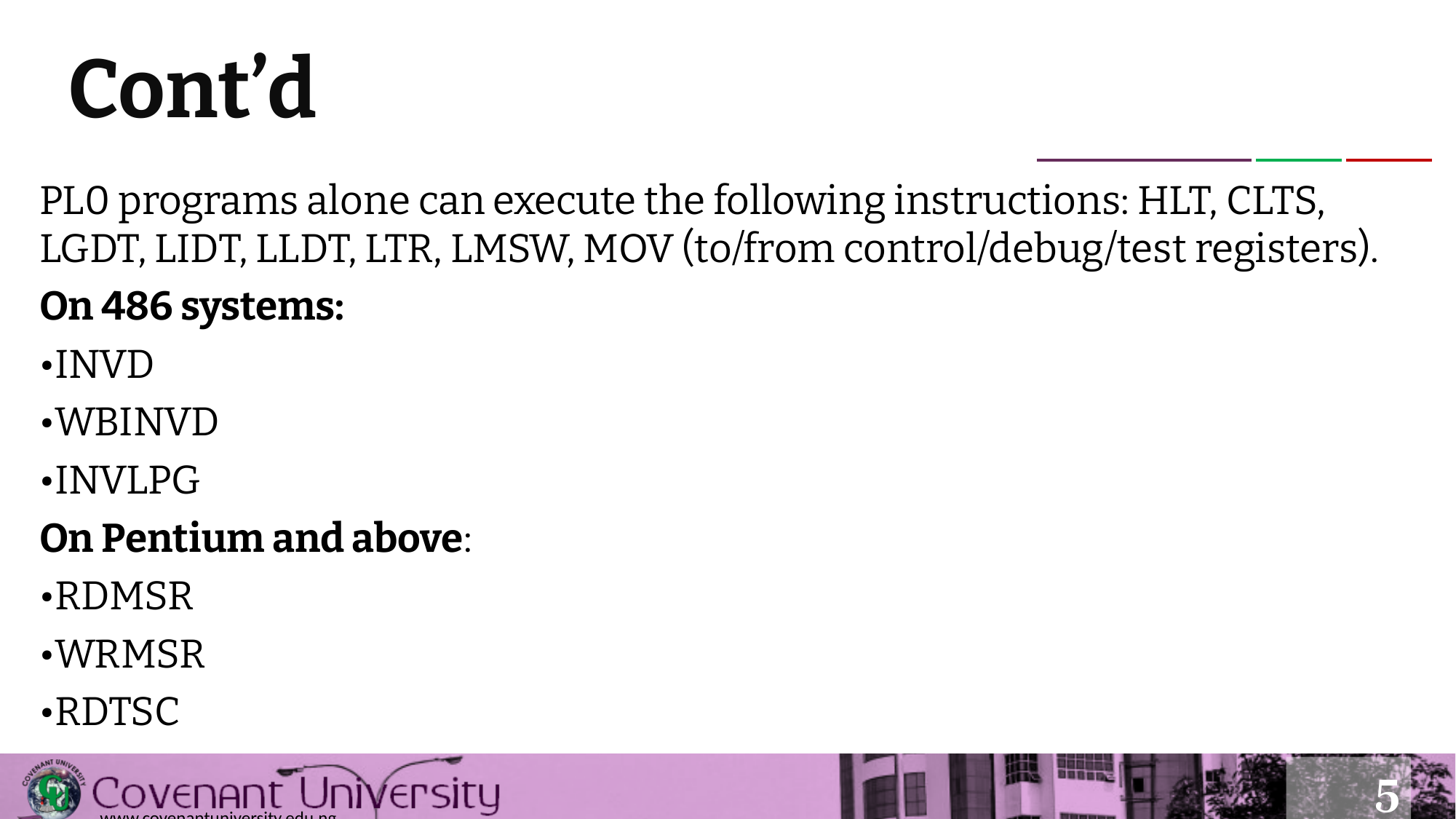

# Cont’d
PL0 programs alone can execute the following instructions: HLT, CLTS, LGDT, LIDT, LLDT, LTR, LMSW, MOV (to/from control/debug/test registers).
On 486 systems:
•INVD
•WBINVD
•INVLPG
On Pentium and above:
•RDMSR
•WRMSR
•RDTSC